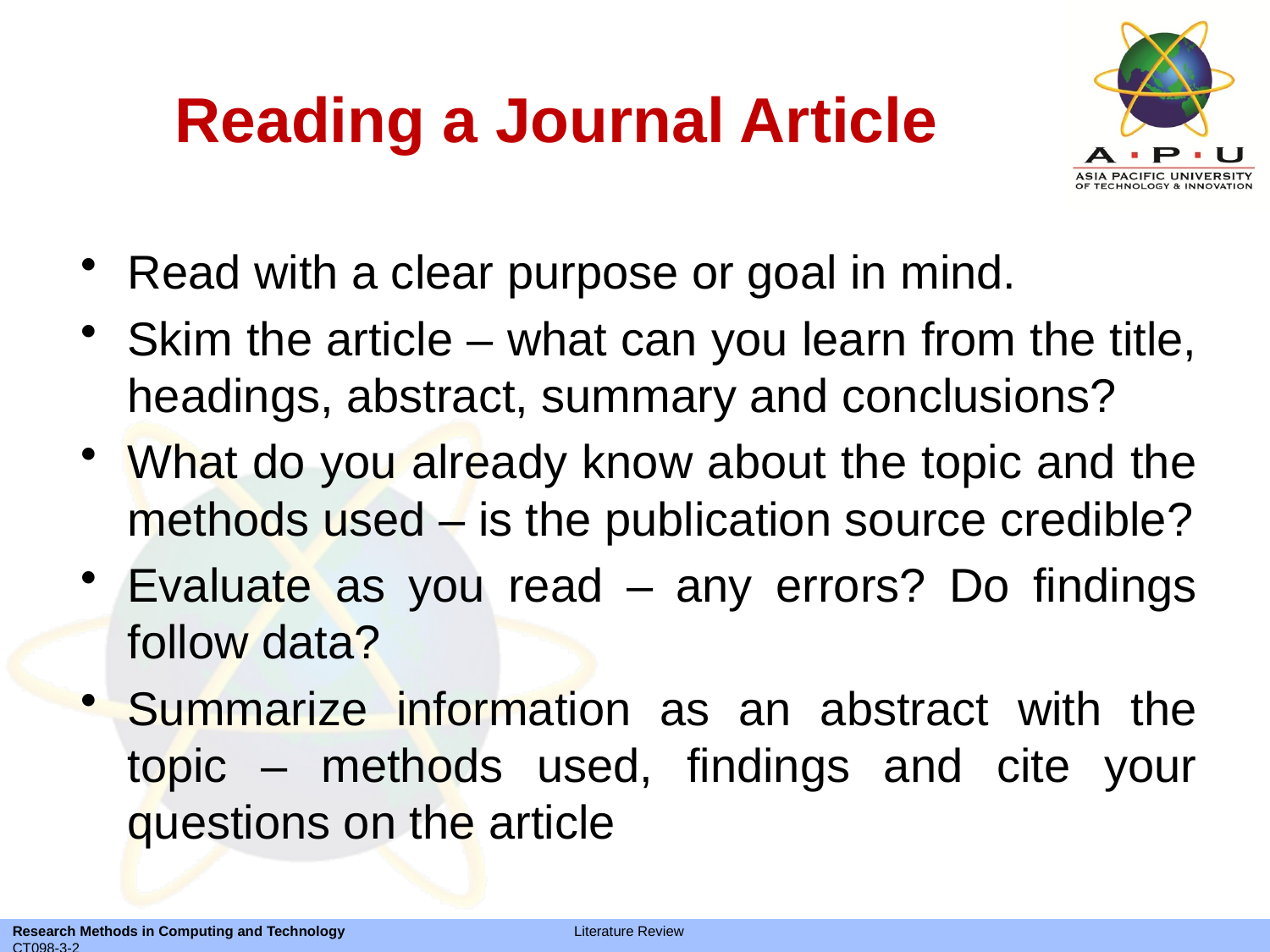

# Reading a Journal Article
Read with a clear purpose or goal in mind.
Skim the article – what can you learn from the title, headings, abstract, summary and conclusions?
What do you already know about the topic and the methods used – is the publication source credible?
Evaluate as you read – any errors? Do findings follow data?
Summarize information as an abstract with the topic – methods used, findings and cite your questions on the article